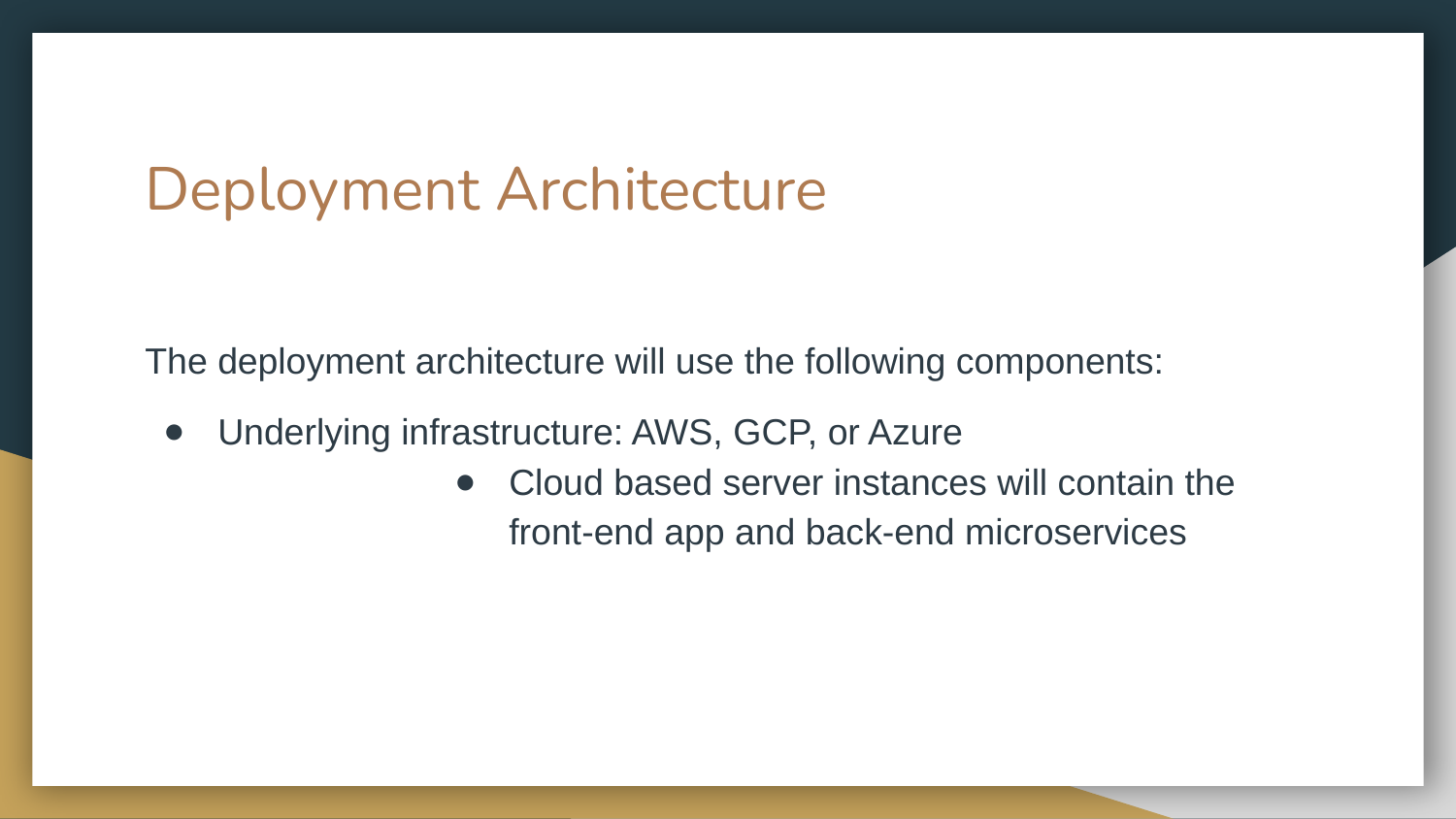

# Deployment Architecture
The deployment architecture will use the following components:
Underlying infrastructure: AWS, GCP, or Azure
Cloud based server instances will contain the front-end app and back-end microservices